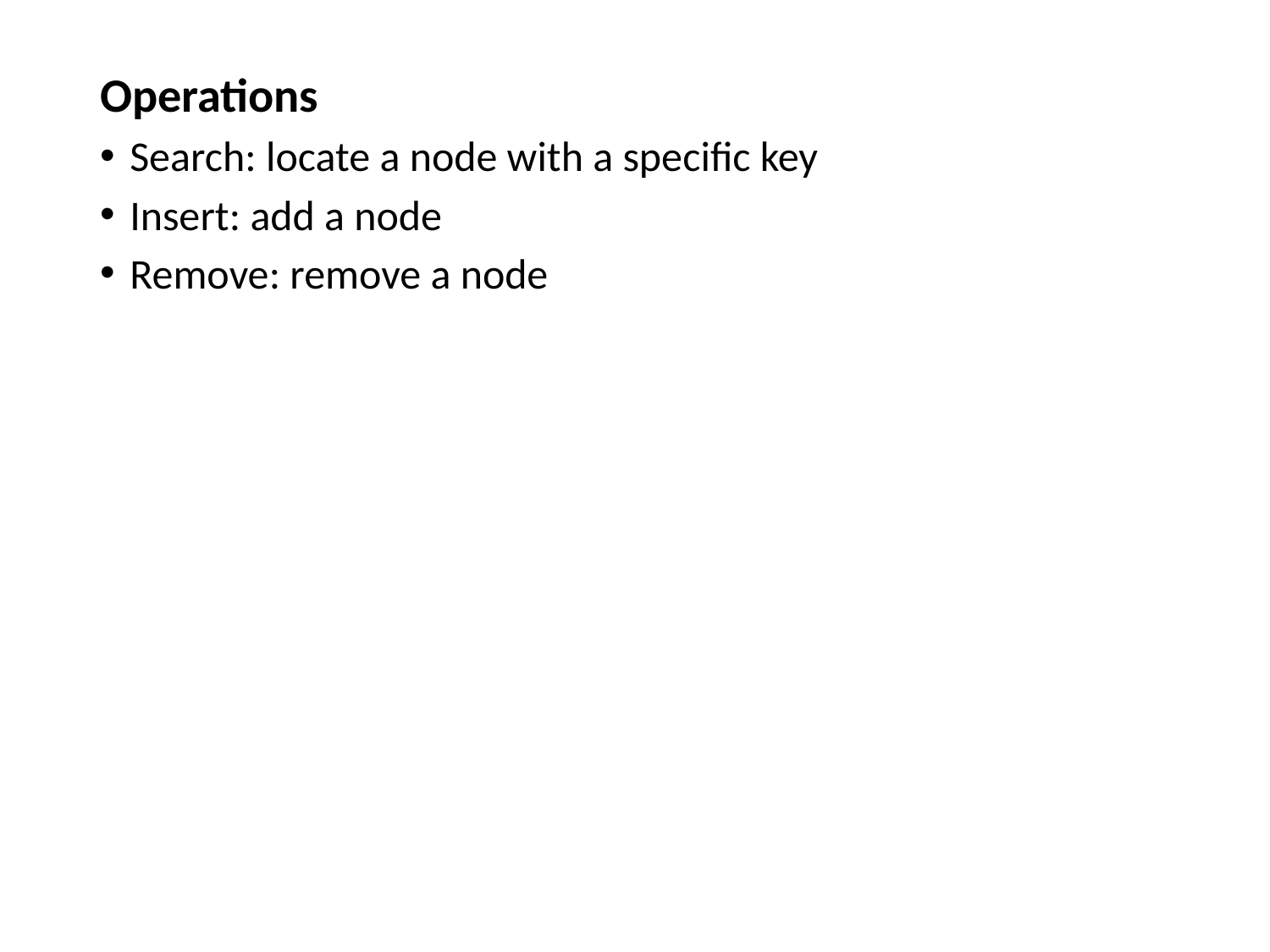

Operations
Search: locate a node with a specific key
Insert: add a node
Remove: remove a node